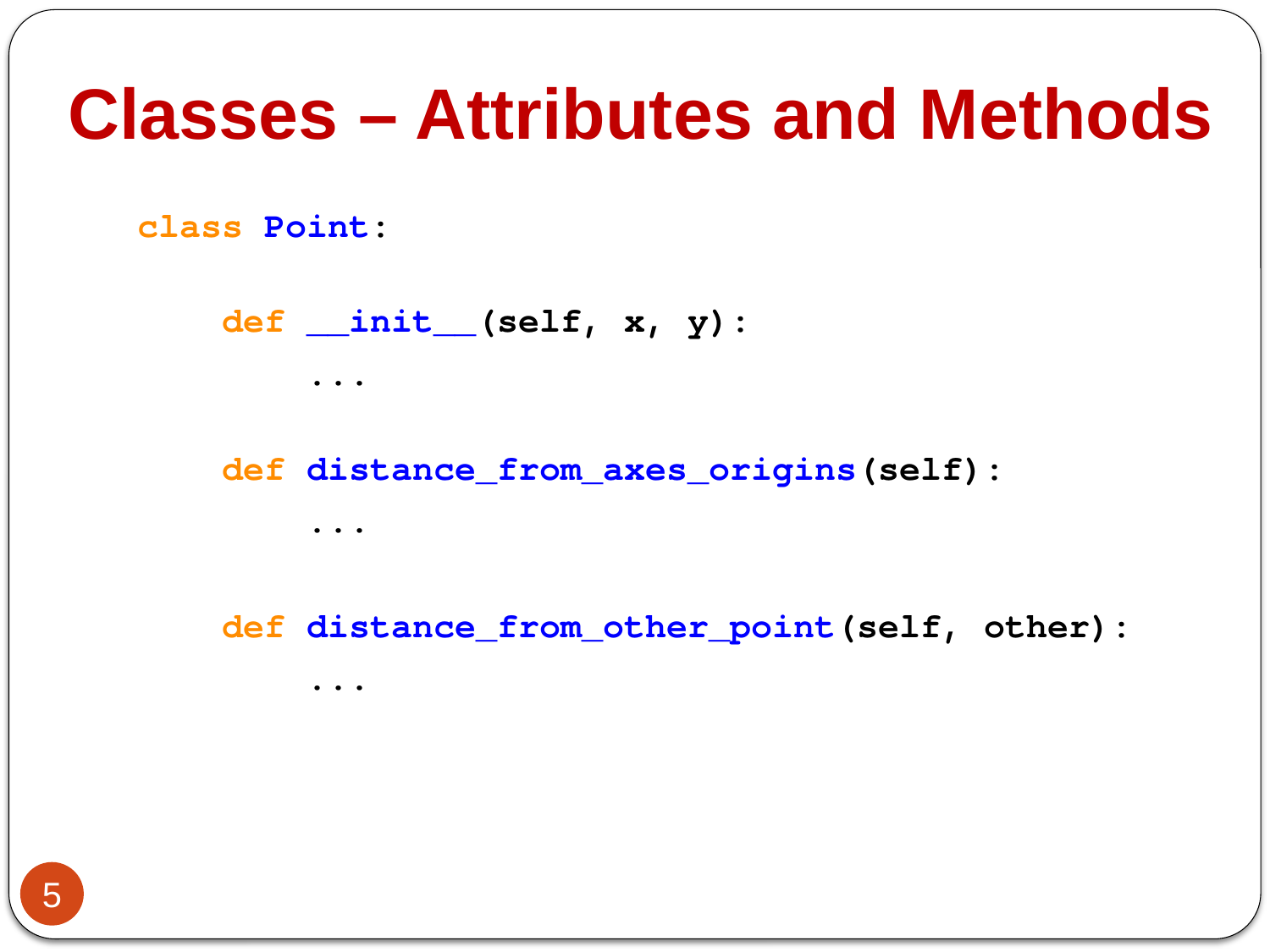

# Classes – Attributes and Methods
class Point:
    def __init__(self, x, y):
        ...
    def distance_from_axes_origins(self):
        ...

    def distance_from_other_point(self, other):
        ...

5